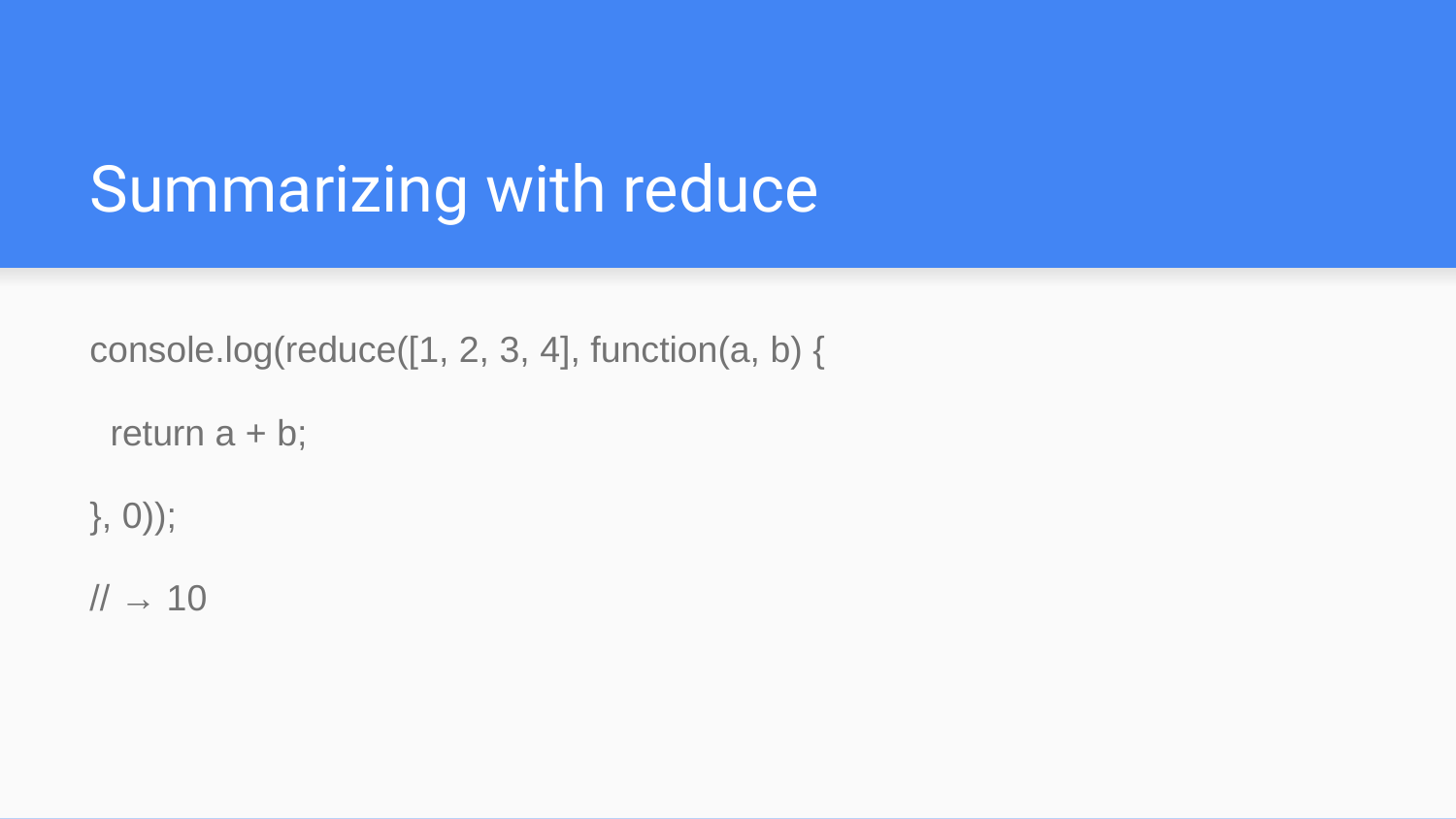

# Summarizing with reduce
console.log(reduce([1, 2, 3, 4], function(a, b) {
  return a + b;
}, 0));
// → 10